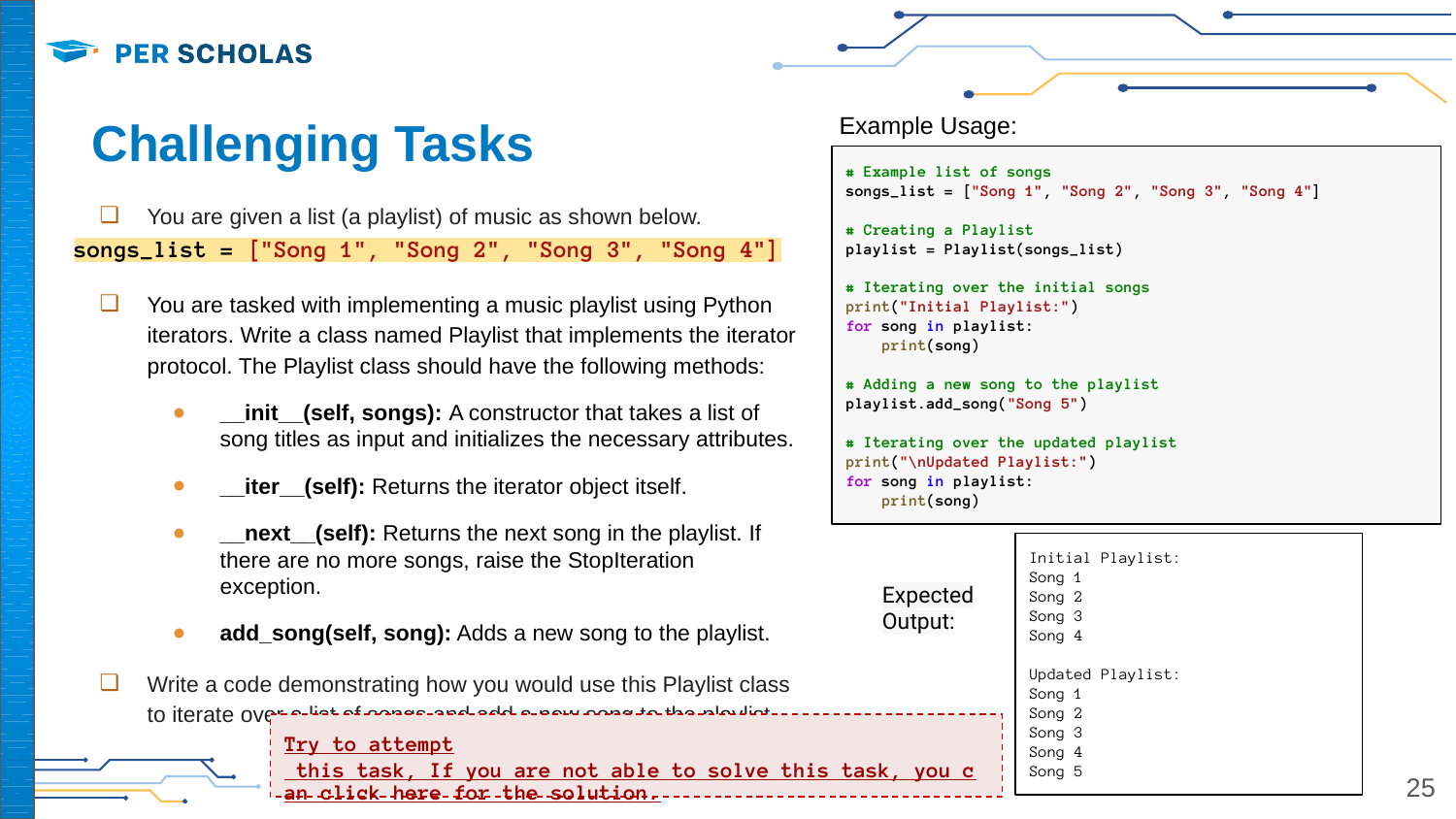

# Challenging Tasks
Example Usage:
# Example list of songs
songs_list = ["Song 1", "Song 2", "Song 3", "Song 4"]

# Creating a Playlist
playlist = Playlist(songs_list)

# Iterating over the initial songs
print("Initial Playlist:")
for song in playlist:
    print(song)

# Adding a new song to the playlist
playlist.add_song("Song 5")

# Iterating over the updated playlist
print("\nUpdated Playlist:")
for song in playlist:
    print(song)
You are given a list (a playlist) of music as shown below.
songs_list = ["Song 1", "Song 2", "Song 3", "Song 4"]
You are tasked with implementing a music playlist using Python iterators. Write a class named Playlist that implements the iterator protocol. The Playlist class should have the following methods:
__init__(self, songs): A constructor that takes a list of song titles as input and initializes the necessary attributes.
__iter__(self): Returns the iterator object itself.
__next__(self): Returns the next song in the playlist. If there are no more songs, raise the StopIteration exception.
add_song(self, song): Adds a new song to the playlist.
Write a code demonstrating how you would use this Playlist class to iterate over a list of songs and add a new song to the playlist.
Initial Playlist:
Song 1
Song 2
Song 3
Song 4

Updated Playlist:
Song 1
Song 2
Song 3
Song 4
Song 5
Expected Output:
Try to attempt this task, If you are not able to solve this task, you can click here for the solution.
25